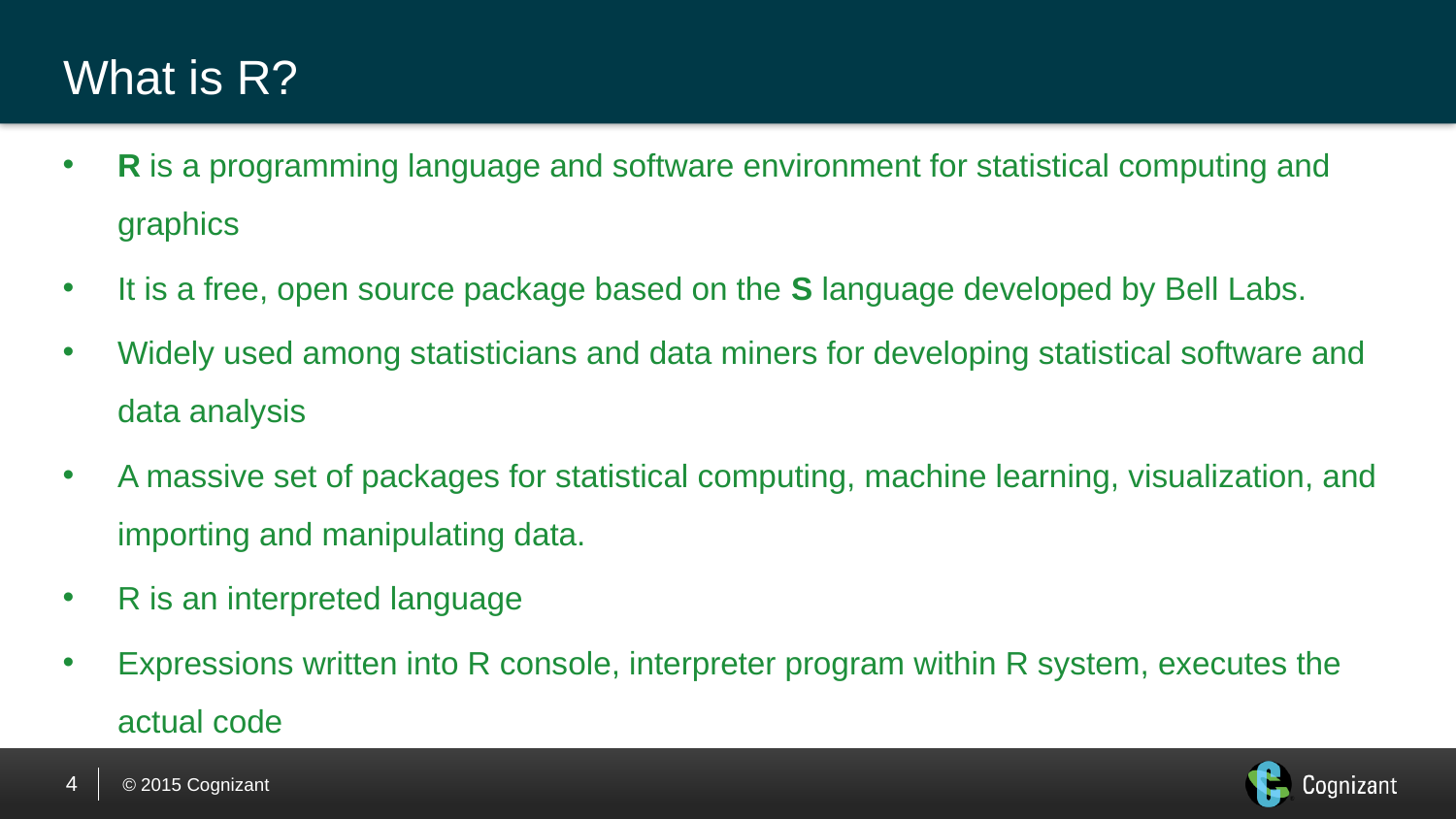

# What is R?
R is a programming language and software environment for statistical computing and graphics
It is a free, open source package based on the S language developed by Bell Labs.
Widely used among statisticians and data miners for developing statistical software and data analysis
A massive set of packages for statistical computing, machine learning, visualization, and importing and manipulating data.
R is an interpreted language
Expressions written into R console, interpreter program within R system, executes the actual code
4